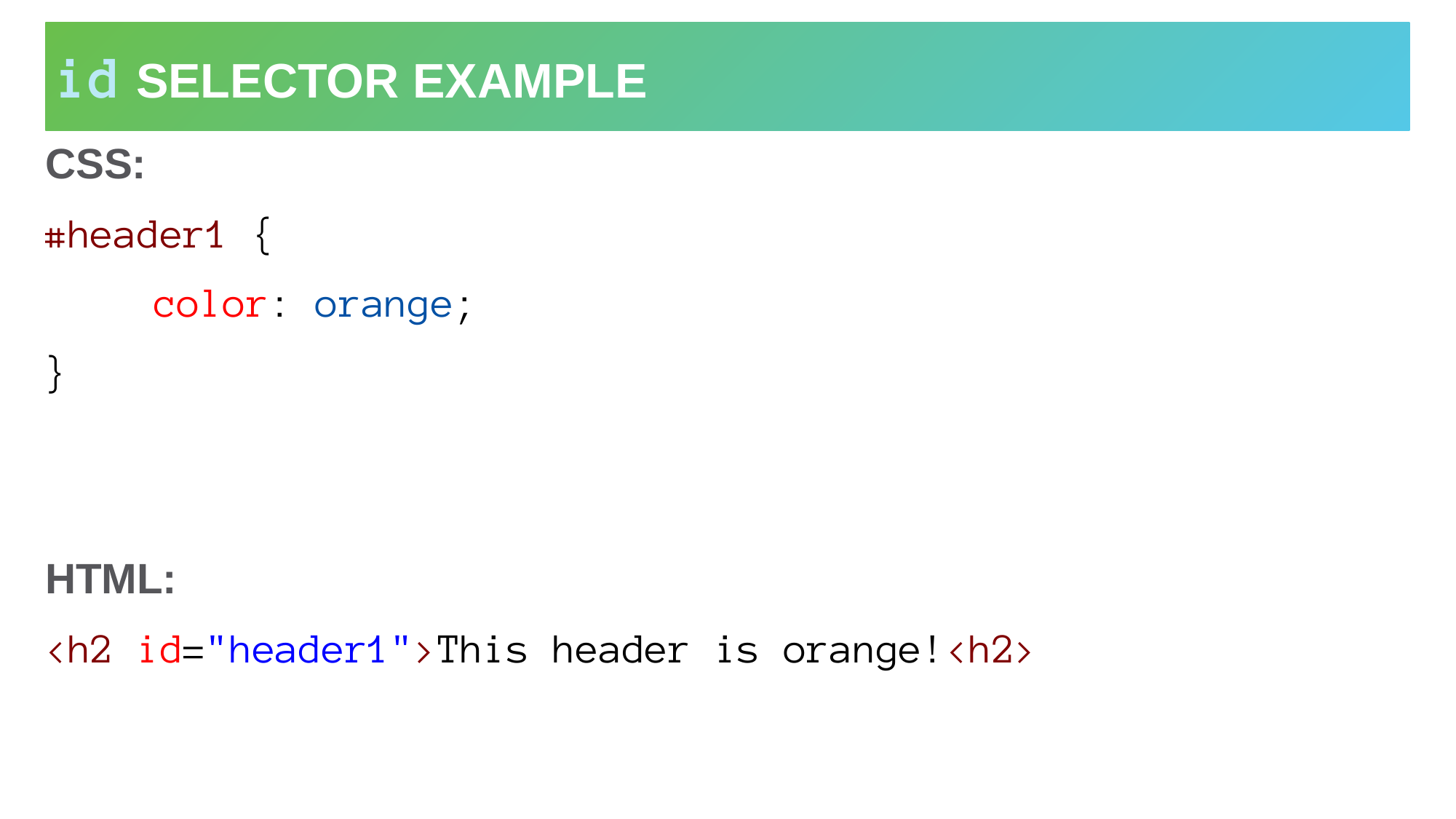

# id selector example
CSS:
#header1 {
	color: orange;
}

HTML:
<h2 id="header1">This header is orange!<h2>